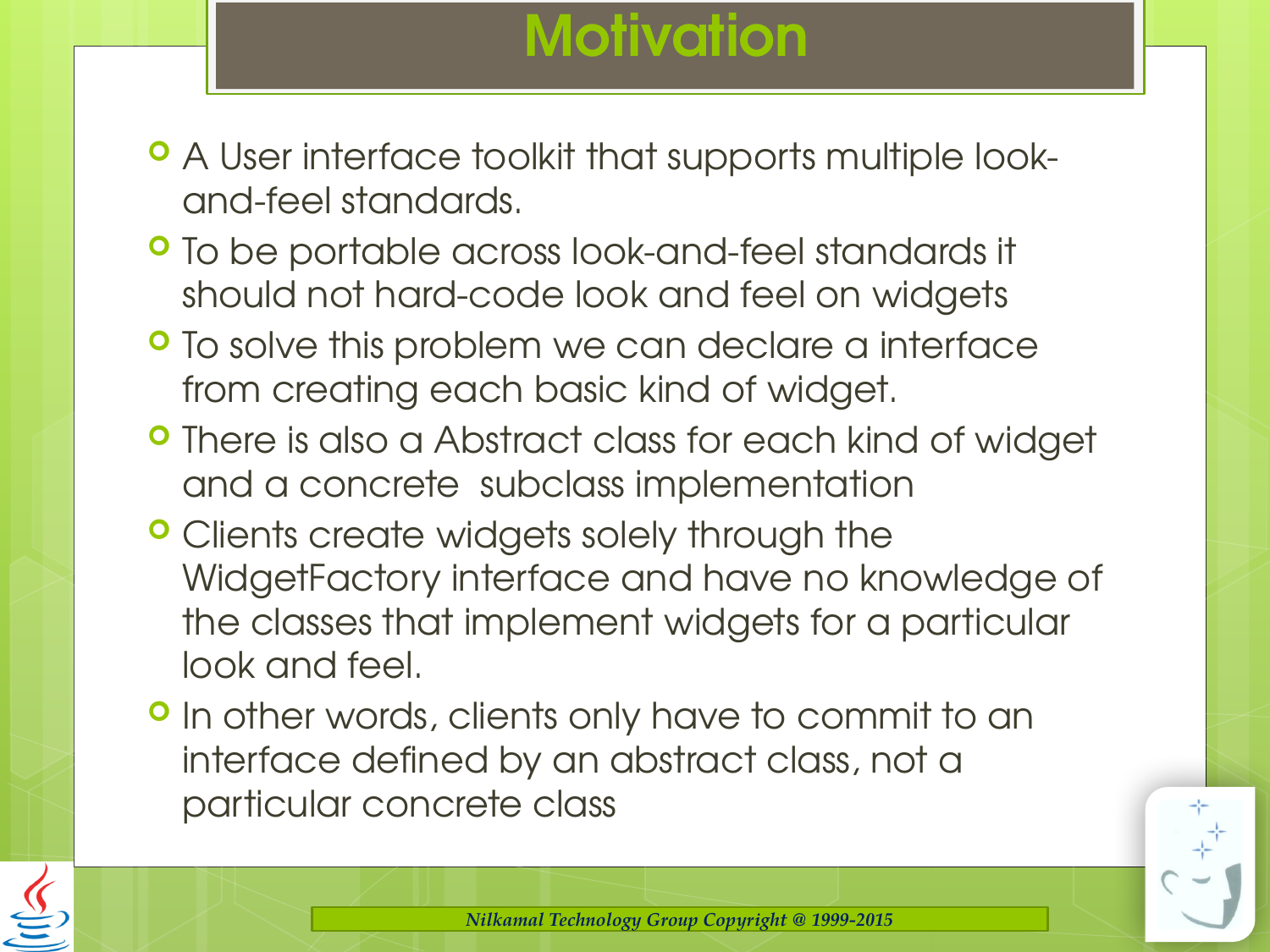

# Motivation
A User interface toolkit that supports multiple look-and-feel standards.
To be portable across look-and-feel standards it should not hard-code look and feel on widgets
To solve this problem we can declare a interface from creating each basic kind of widget.
There is also a Abstract class for each kind of widget  and a concrete  subclass implementation
Clients create widgets solely through the WidgetFactory interface and have no knowledge of the classes that implement widgets for a particular look and feel.
In other words, clients only have to commit to an interface defined by an abstract class, not a particular concrete class